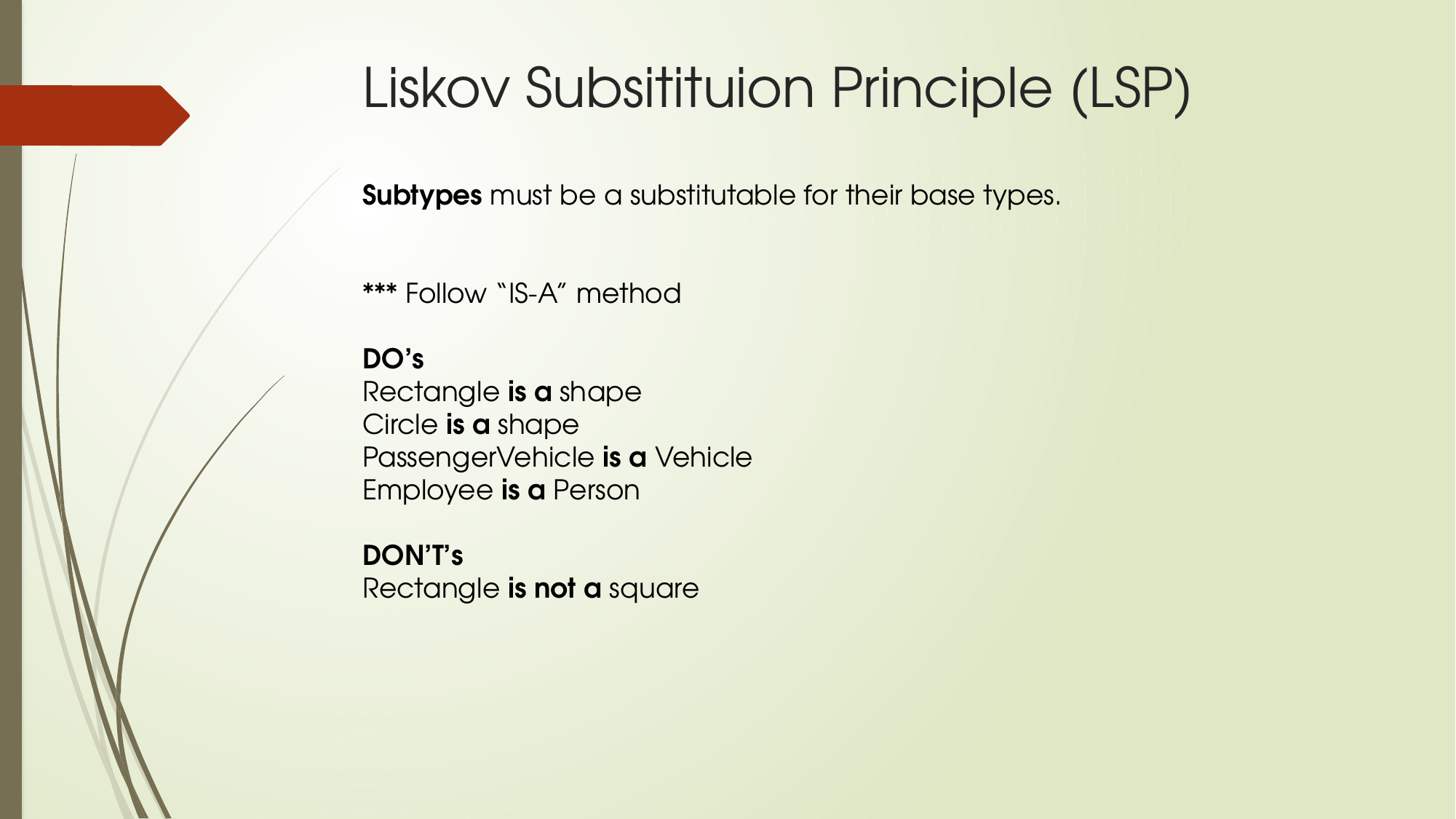

# Liskov Subsitituion Principle (LSP)
Subtypes must be a substitutable for their base types.

*** Follow “IS-A” method
DO’s
Rectangle is a shape
Circle is a shape
PassengerVehicle is a Vehicle
Employee is a Person

DON’T’s
Rectangle is not a square